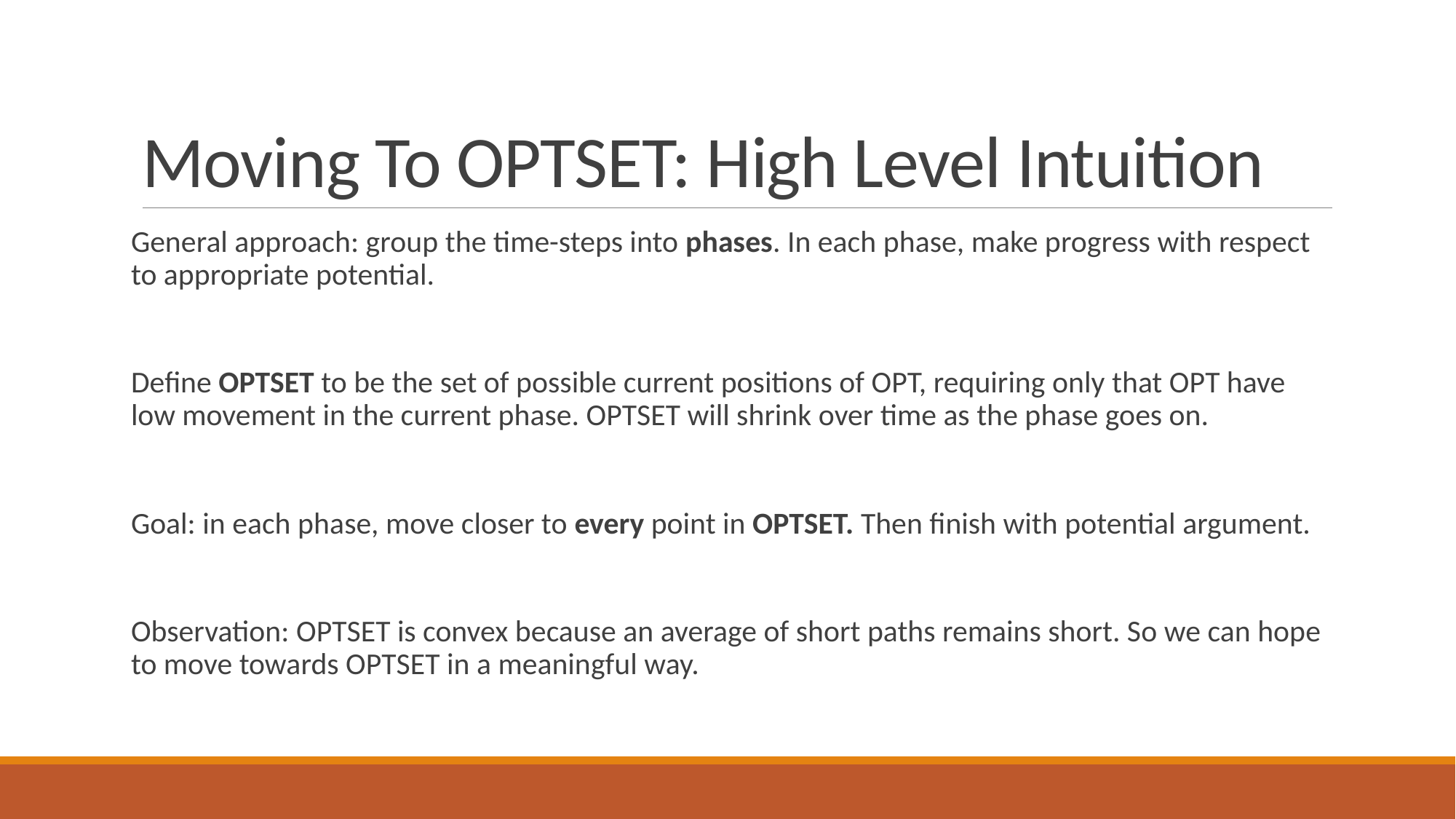

# Moving To OPTSET: High Level Intuition
General approach: group the time-steps into phases. In each phase, make progress with respect to appropriate potential.

Define OPTSET to be the set of possible current positions of OPT, requiring only that OPT have low movement in the current phase. OPTSET will shrink over time as the phase goes on.

Goal: in each phase, move closer to every point in OPTSET. Then finish with potential argument.

Observation: OPTSET is convex because an average of short paths remains short. So we can hope to move towards OPTSET in a meaningful way.